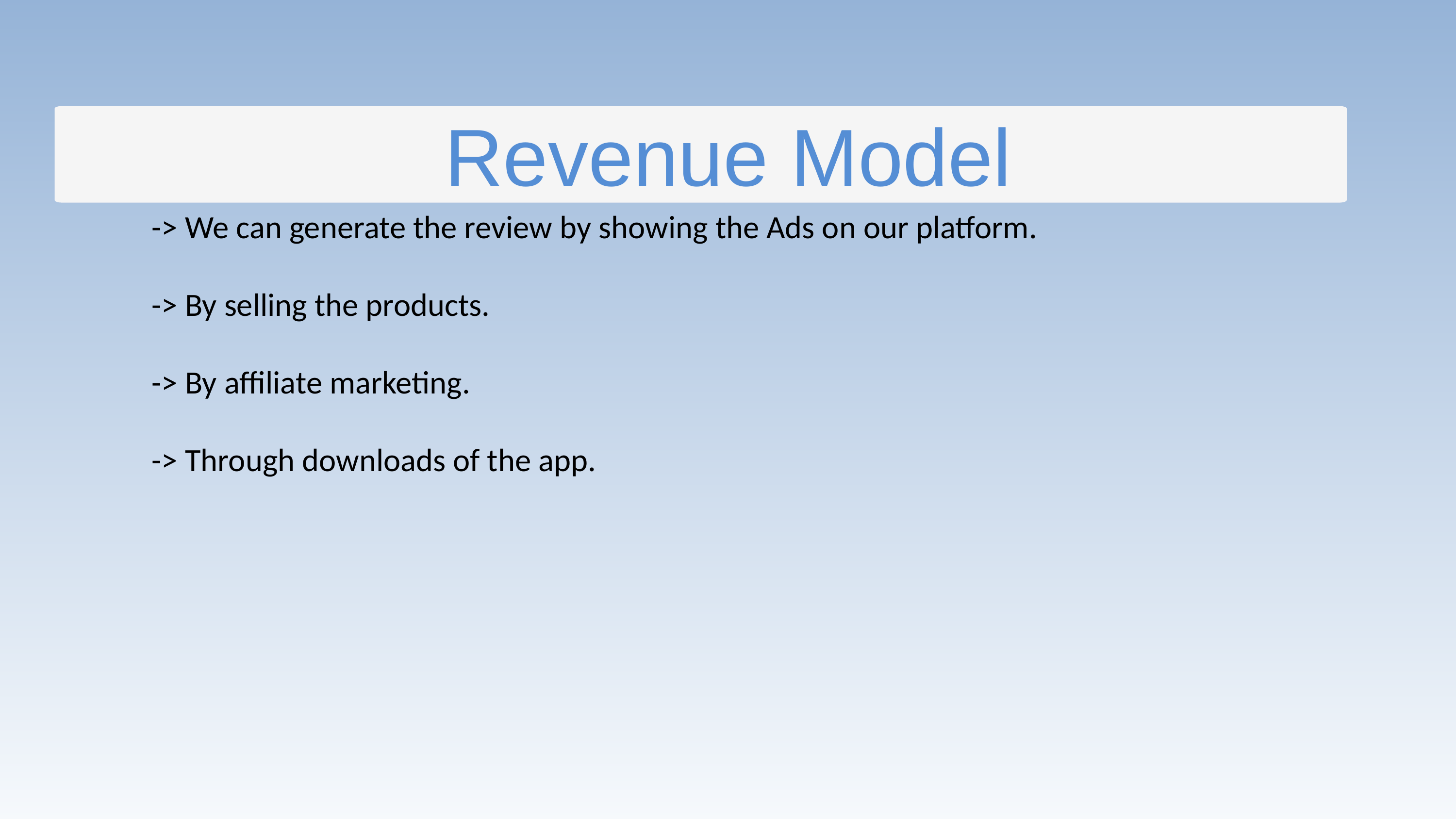

Revenue Model
-> We can generate the review by showing the Ads on our platform.

-> By selling the products.

-> By affiliate marketing.

-> Through downloads of the app.